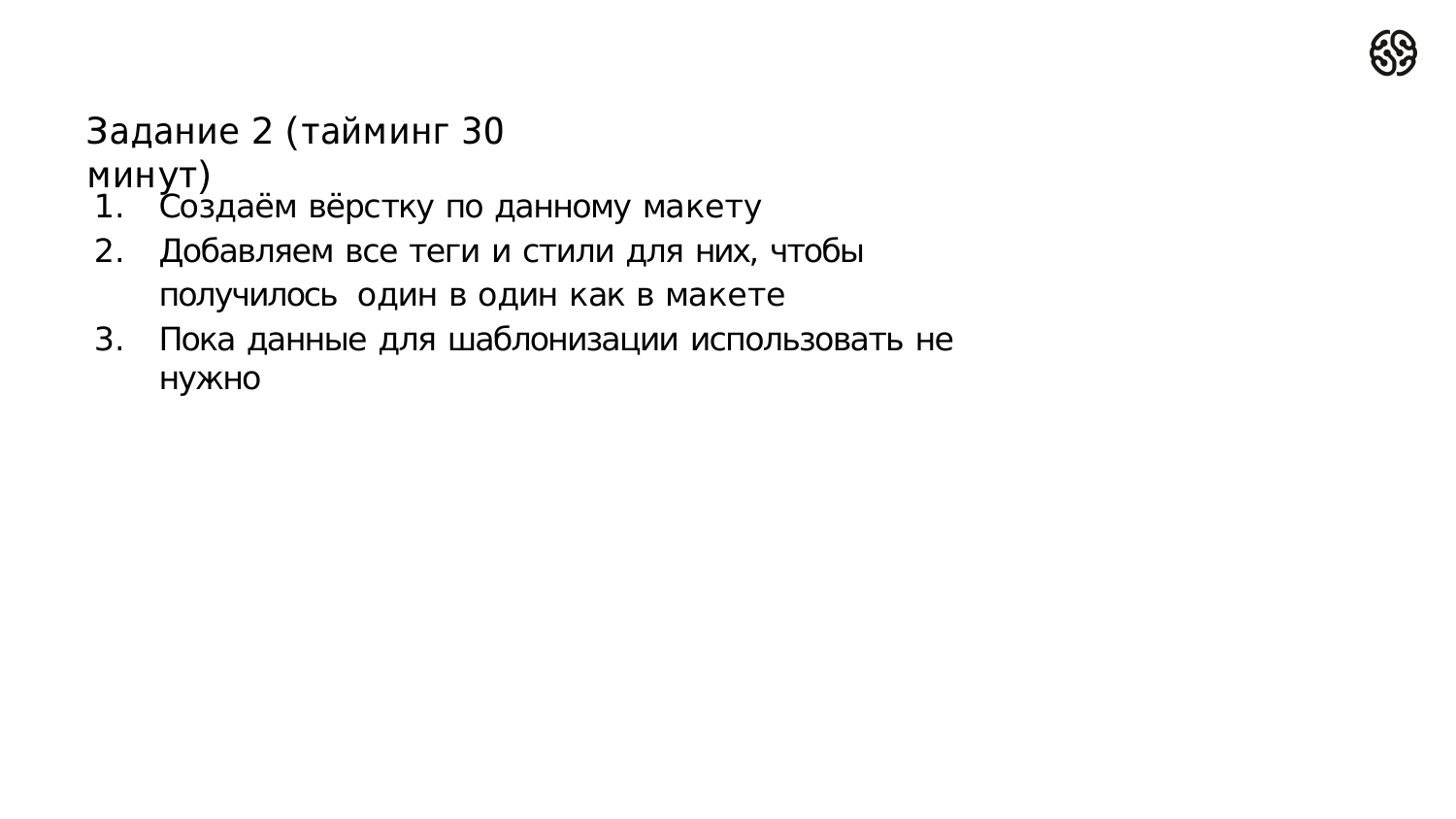

# Задание 2 (тайминг 30 минут)
Создаём вёрстку по данному макету
Добавляем все теги и стили для них, чтобы получилось  один в один как в макете
Пока данные для шаблонизации использовать не нужно